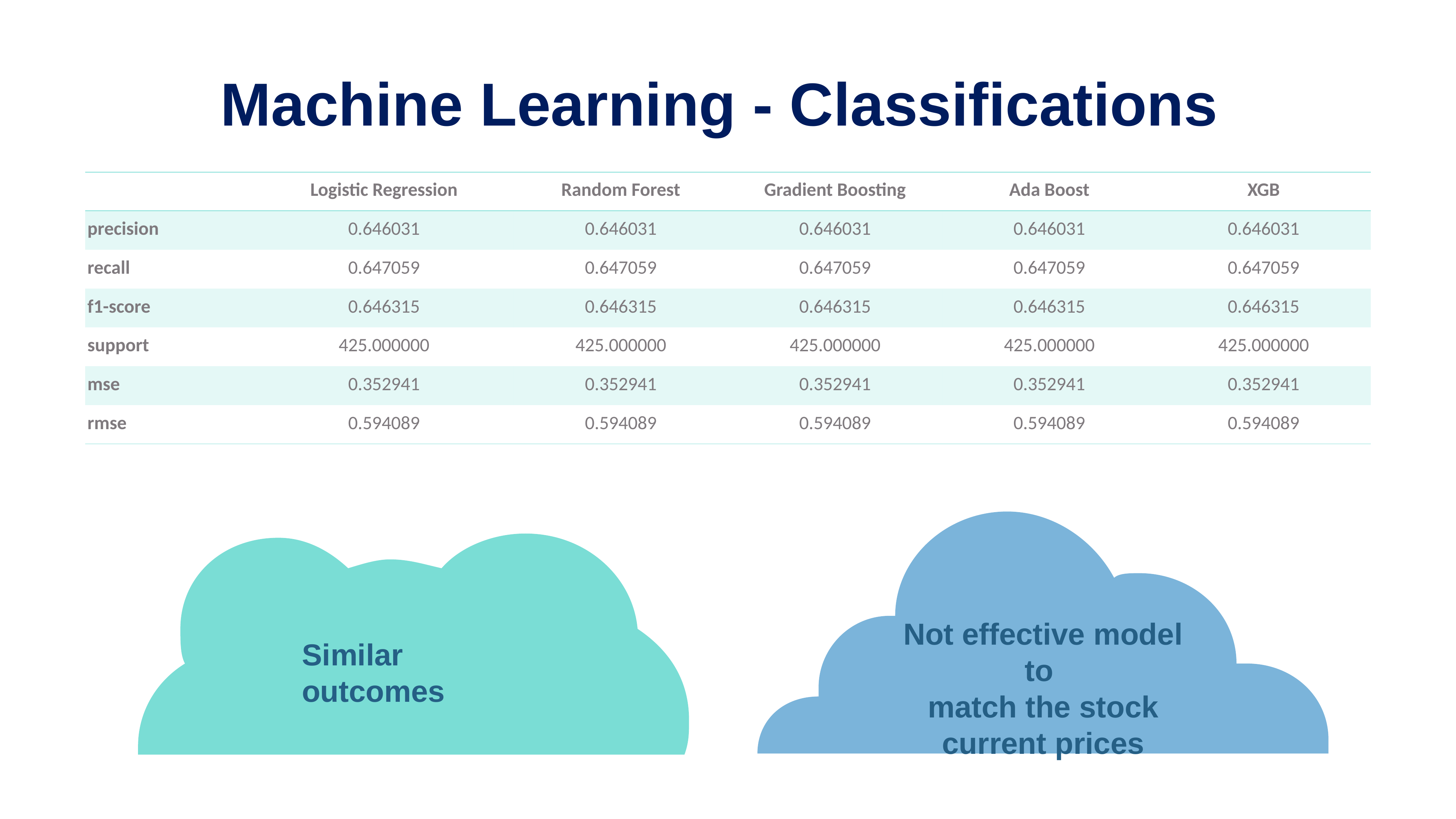

Machine Learning - Classifications
|  | Logistic Regression | Random Forest | Gradient Boosting | Ada Boost | XGB |
| --- | --- | --- | --- | --- | --- |
| precision | 0.646031 | 0.646031 | 0.646031 | 0.646031 | 0.646031 |
| recall | 0.647059 | 0.647059 | 0.647059 | 0.647059 | 0.647059 |
| f1-score | 0.646315 | 0.646315 | 0.646315 | 0.646315 | 0.646315 |
| support | 425.000000 | 425.000000 | 425.000000 | 425.000000 | 425.000000 |
| mse | 0.352941 | 0.352941 | 0.352941 | 0.352941 | 0.352941 |
| rmse | 0.594089 | 0.594089 | 0.594089 | 0.594089 | 0.594089 |

Not effective model to
match the stock current prices
Similar outcomes